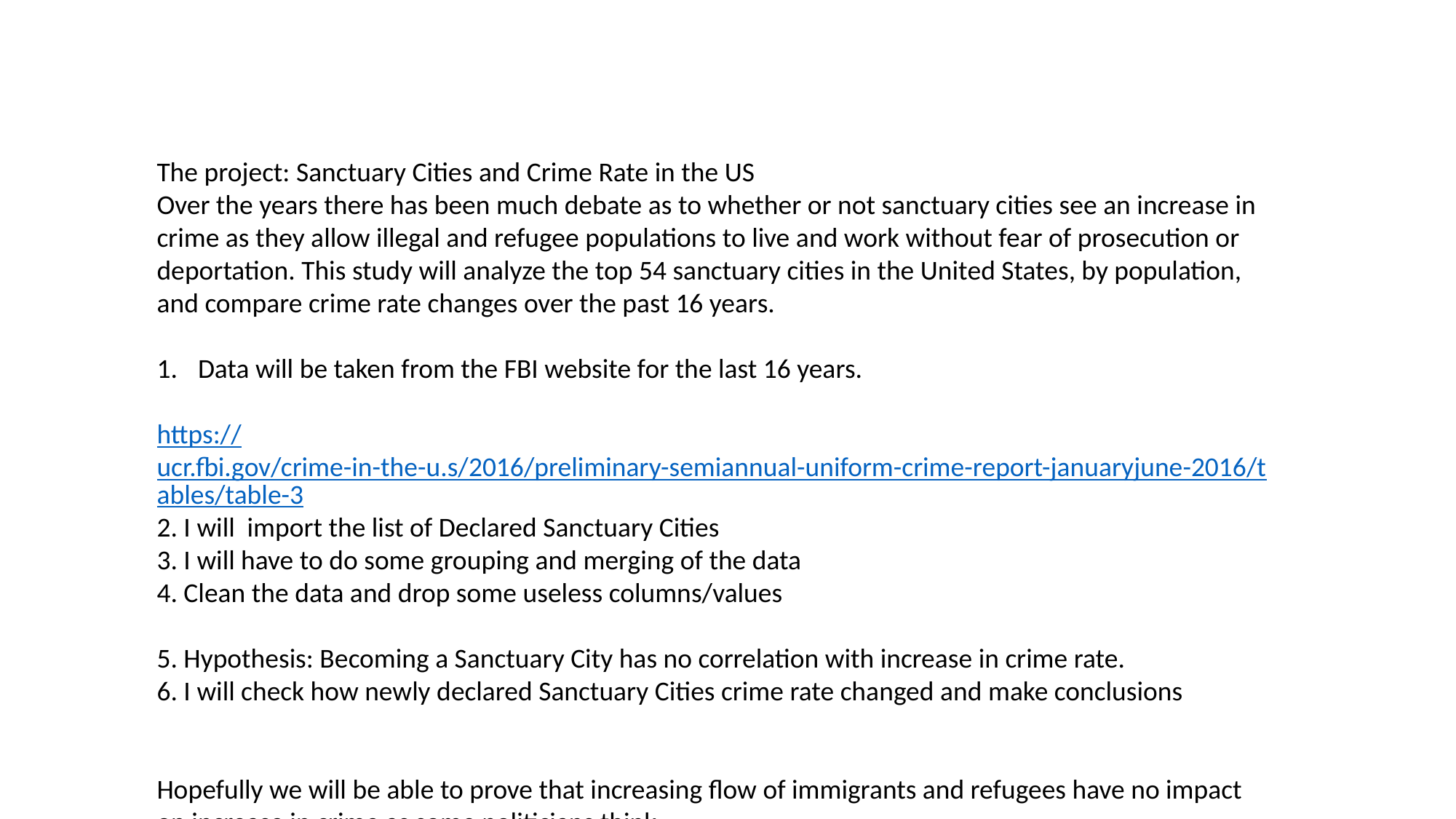

The project: Sanctuary Cities and Crime Rate in the US
Over the years there has been much debate as to whether or not sanctuary cities see an increase in crime as they allow illegal and refugee populations to live and work without fear of prosecution or deportation. This study will analyze the top 54 sanctuary cities in the United States, by population, and compare crime rate changes over the past 16 years.

Data will be taken from the FBI website for the last 16 years.

https://ucr.fbi.gov/crime-in-the-u.s/2016/preliminary-semiannual-uniform-crime-report-januaryjune-2016/tables/table-3
2. I will  import the list of Declared Sanctuary Cities
3. I will have to do some grouping and merging of the data
4. Clean the data and drop some useless columns/values

5. Hypothesis: Becoming a Sanctuary City has no correlation with increase in crime rate.
6. I will check how newly declared Sanctuary Cities crime rate changed and make conclusions

Hopefully we will be able to prove that increasing flow of immigrants and refugees have no impact on increase in crime as some politicians think.